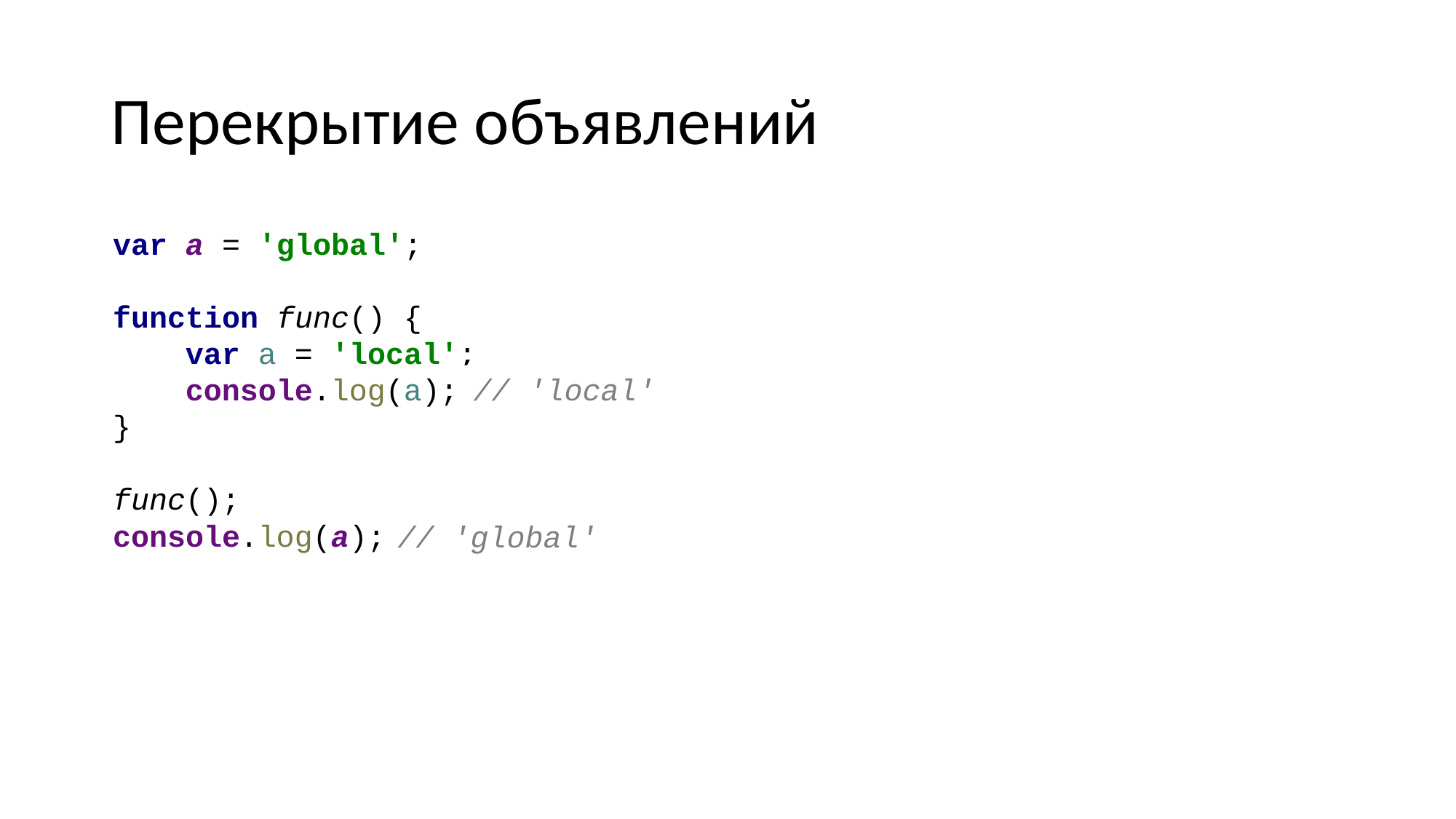

# Перекрытие объявлений

var a = 'global';
function func() {
    var a = 'local';
    console.log(a);
}
func();
console.log(a);
// 'local'
// 'global'